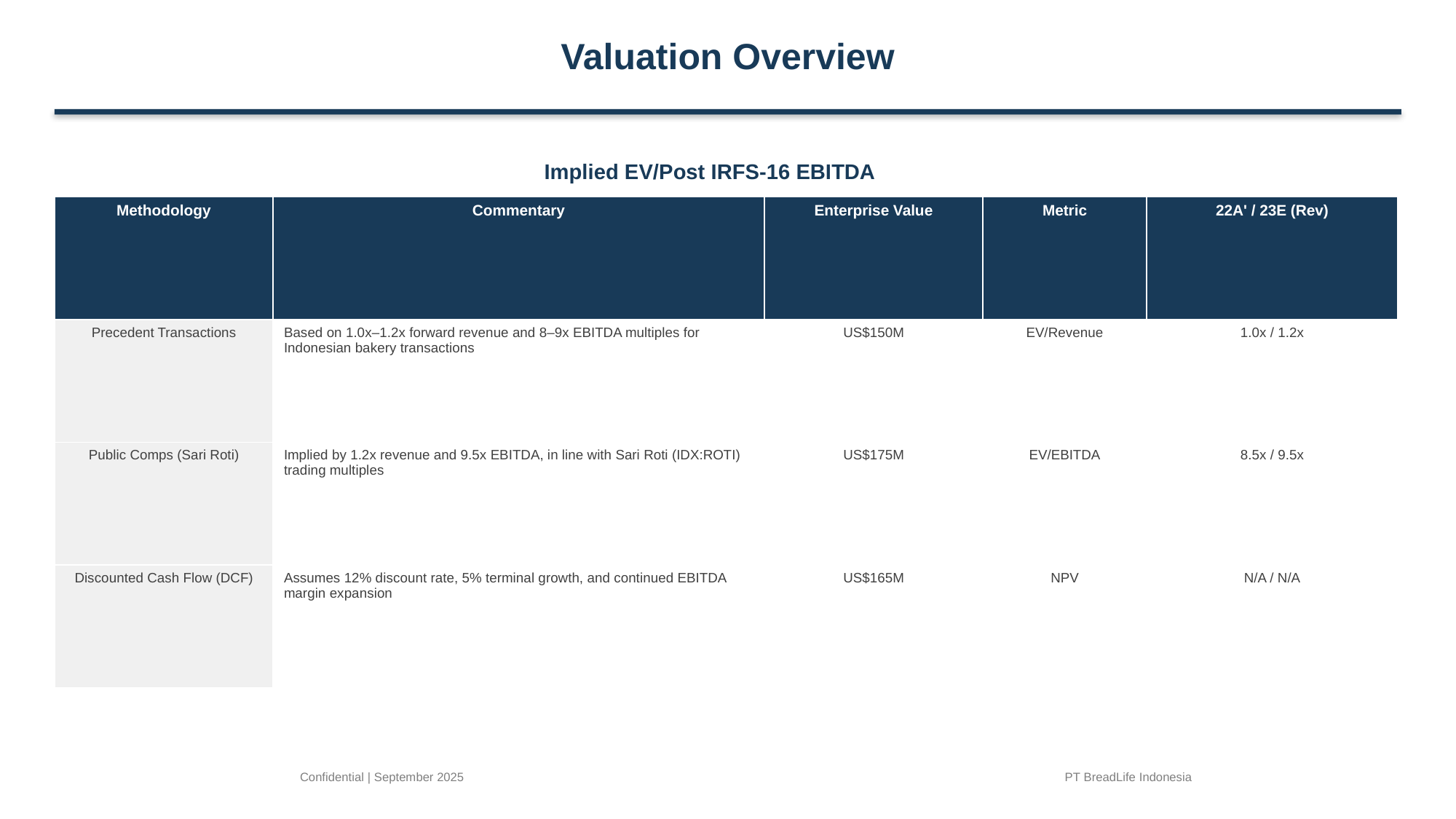

Valuation Overview

Implied EV/Post IRFS-16 EBITDA
| Methodology | Commentary | Enterprise Value | Metric | 22A' / 23E (Rev) |
| --- | --- | --- | --- | --- |
| Precedent Transactions | Based on 1.0x–1.2x forward revenue and 8–9x EBITDA multiples for Indonesian bakery transactions | US$150M | EV/Revenue | 1.0x / 1.2x |
| Public Comps (Sari Roti) | Implied by 1.2x revenue and 9.5x EBITDA, in line with Sari Roti (IDX:ROTI) trading multiples | US$175M | EV/EBITDA | 8.5x / 9.5x |
| Discounted Cash Flow (DCF) | Assumes 12% discount rate, 5% terminal growth, and continued EBITDA margin expansion | US$165M | NPV | N/A / N/A |
Confidential | September 2025
PT BreadLife Indonesia